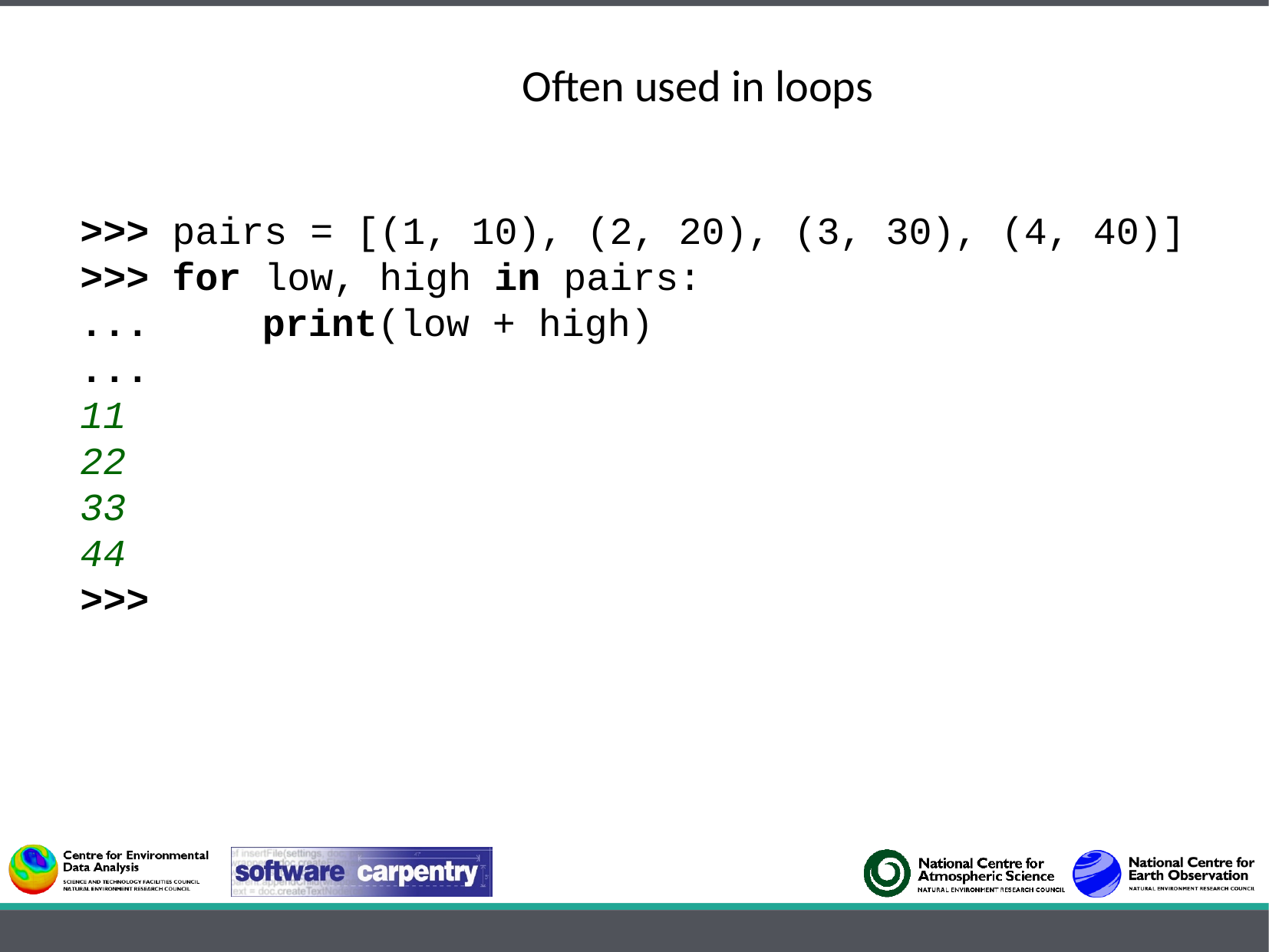

Often used in loops
>>> pairs = [(1, 10), (2, 20), (3, 30), (4, 40)]
>>> for low, high in pairs:
...   	print(low + high)
...
11
22
33
44
>>>